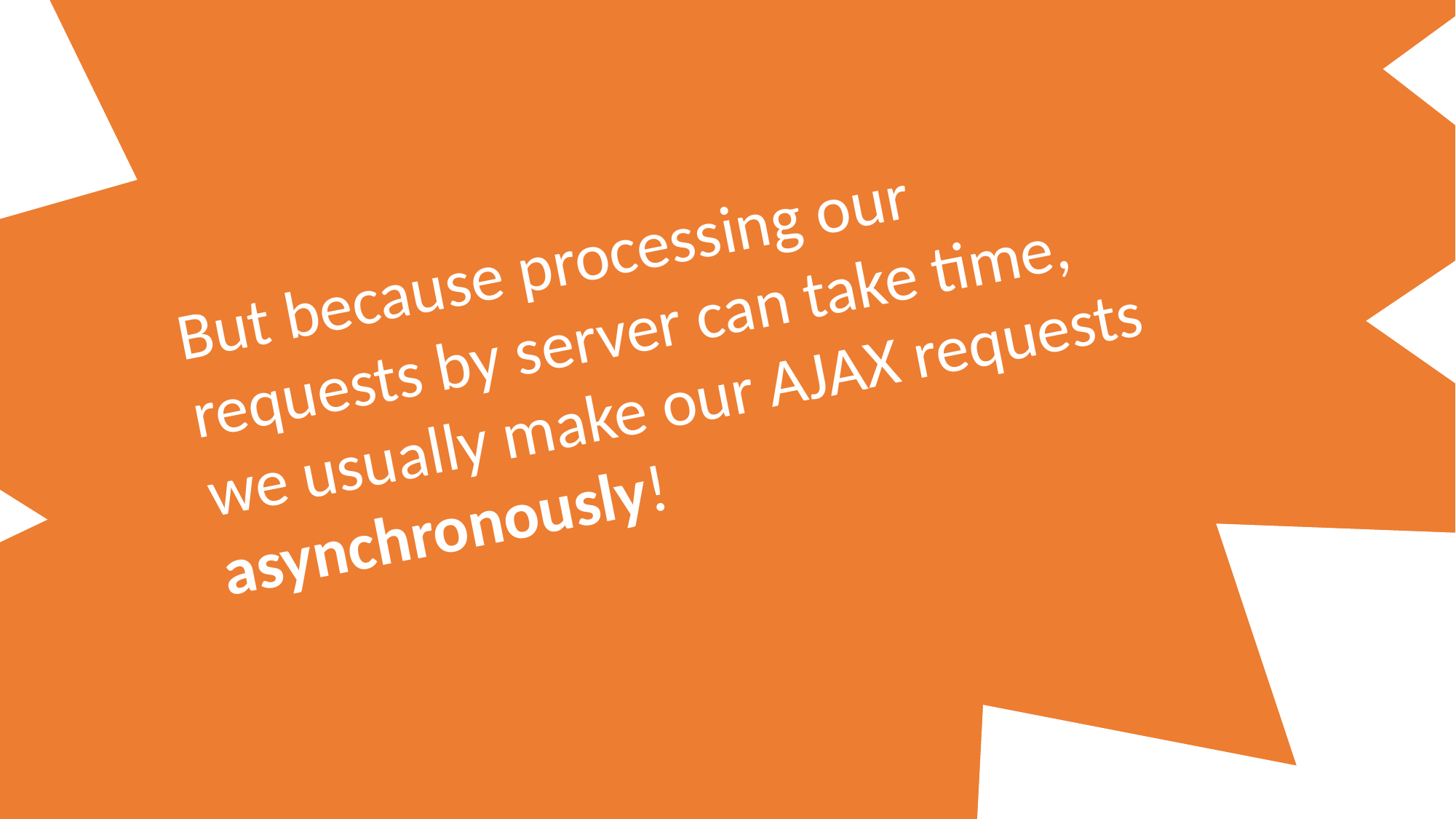

But because processing our requests by server can take time, we usually make our AJAX requests asynchronously!